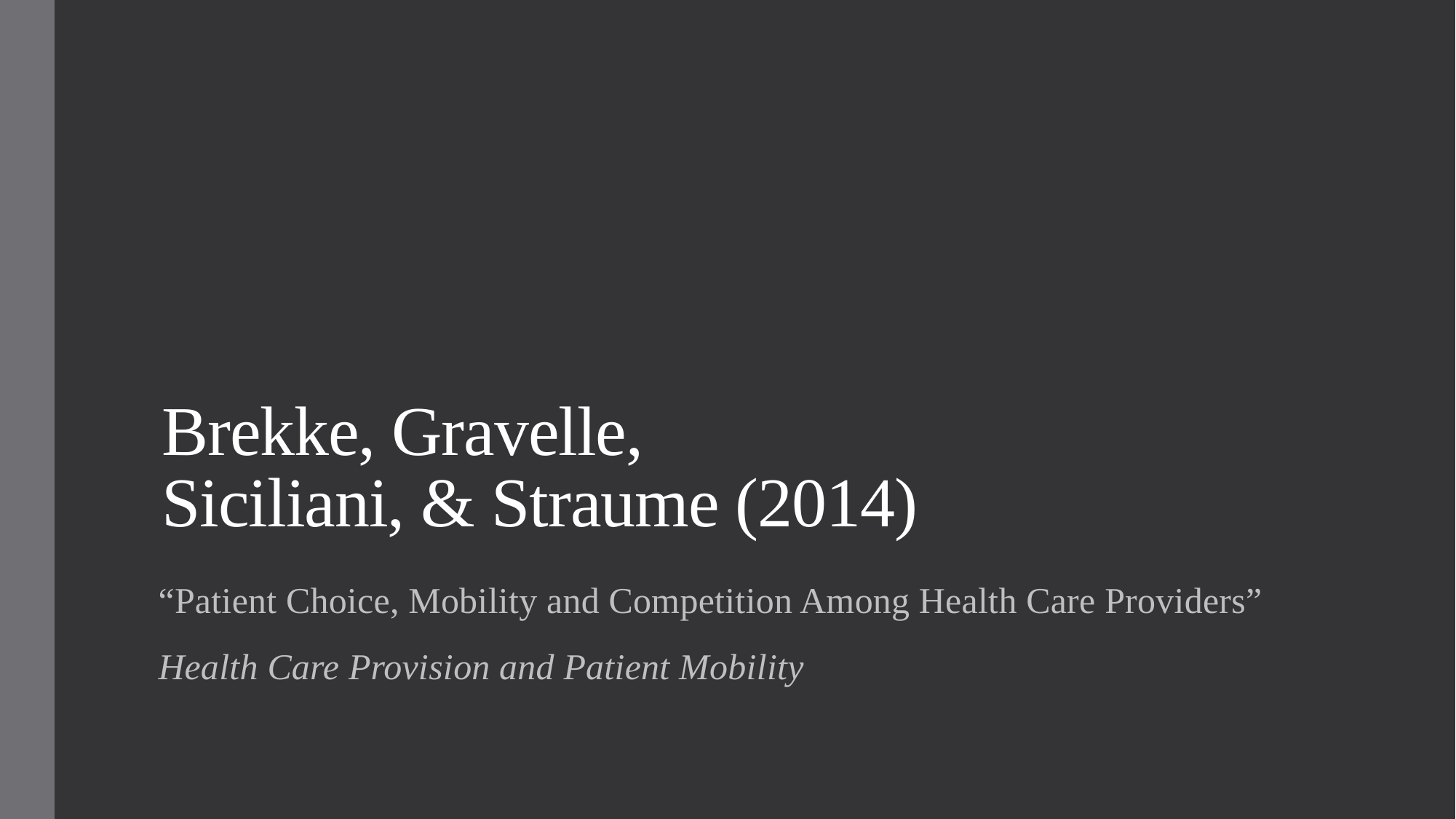

# Brekke, Gravelle, Siciliani, & Straume (2014)
“Patient Choice, Mobility and Competition Among Health Care Providers”
Health Care Provision and Patient Mobility